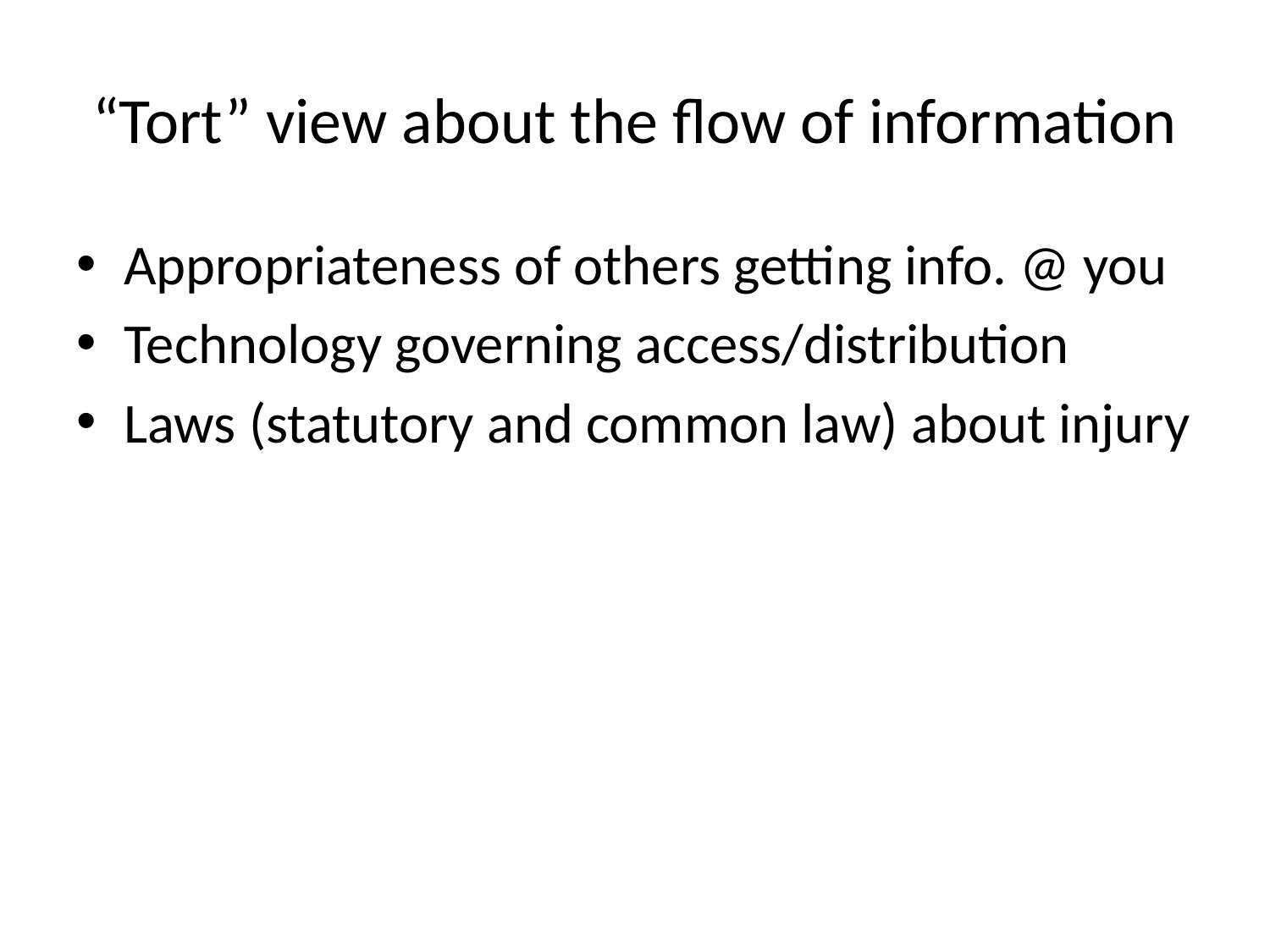

# “Tort” view about the flow of information
Appropriateness of others getting info. @ you
Technology governing access/distribution
Laws (statutory and common law) about injury